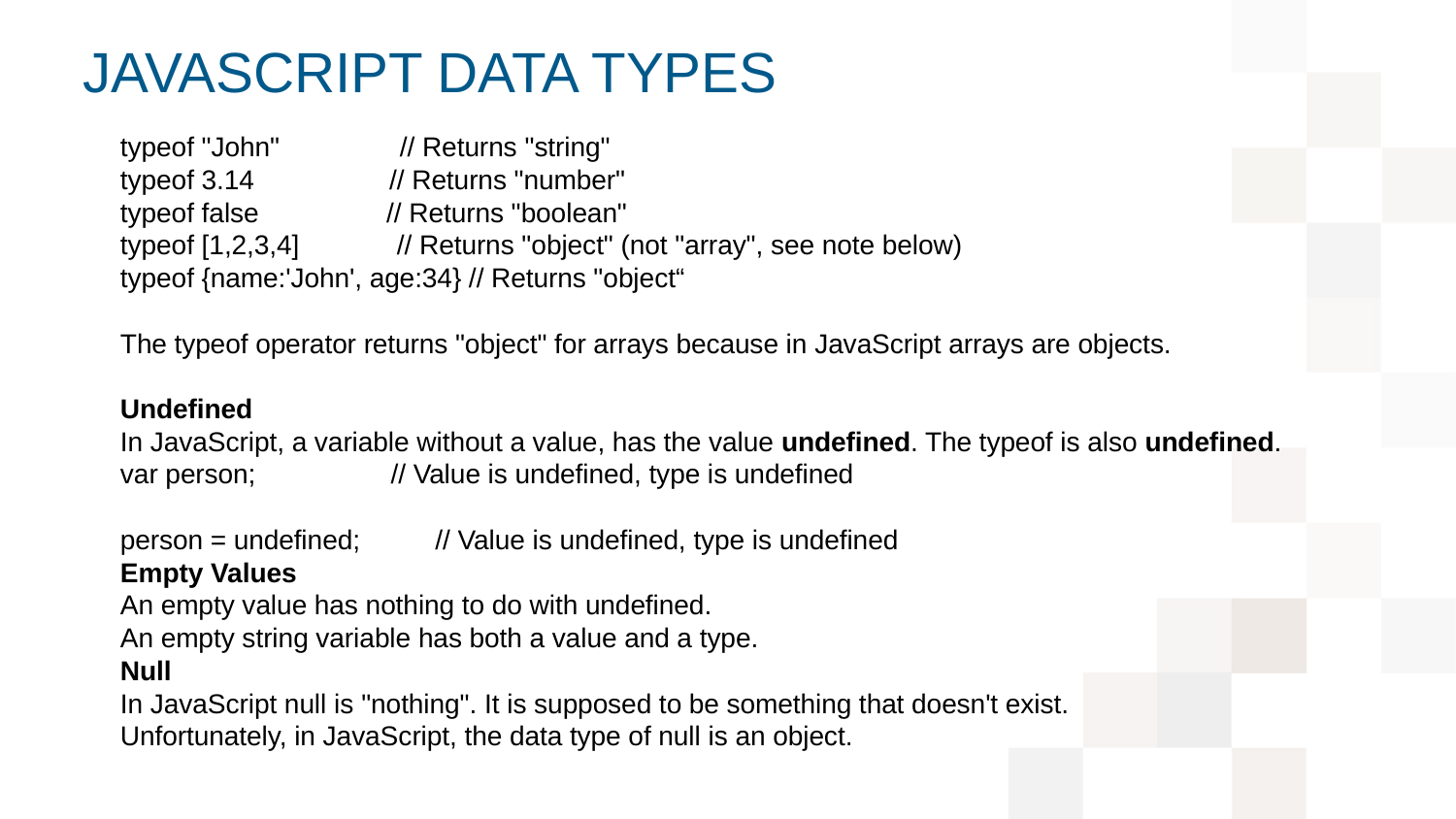

# JavaScript Data Types

typeof "John"                // Returns "string"
typeof 3.14                  // Returns "number"
typeof false                 // Returns "boolean"
typeof [1,2,3,4]             // Returns "object" (not "array", see note below)
typeof {name:'John', age:34} // Returns "object“

The typeof operator returns "object" for arrays because in JavaScript arrays are objects.

Undefined
In JavaScript, a variable without a value, has the value undefined. The typeof is also undefined.
var person;                  // Value is undefined, type is undefined

person = undefined;          // Value is undefined, type is undefined
Empty Values
An empty value has nothing to do with undefined.
An empty string variable has both a value and a type.
Null
In JavaScript null is "nothing". It is supposed to be something that doesn't exist.
Unfortunately, in JavaScript, the data type of null is an object.